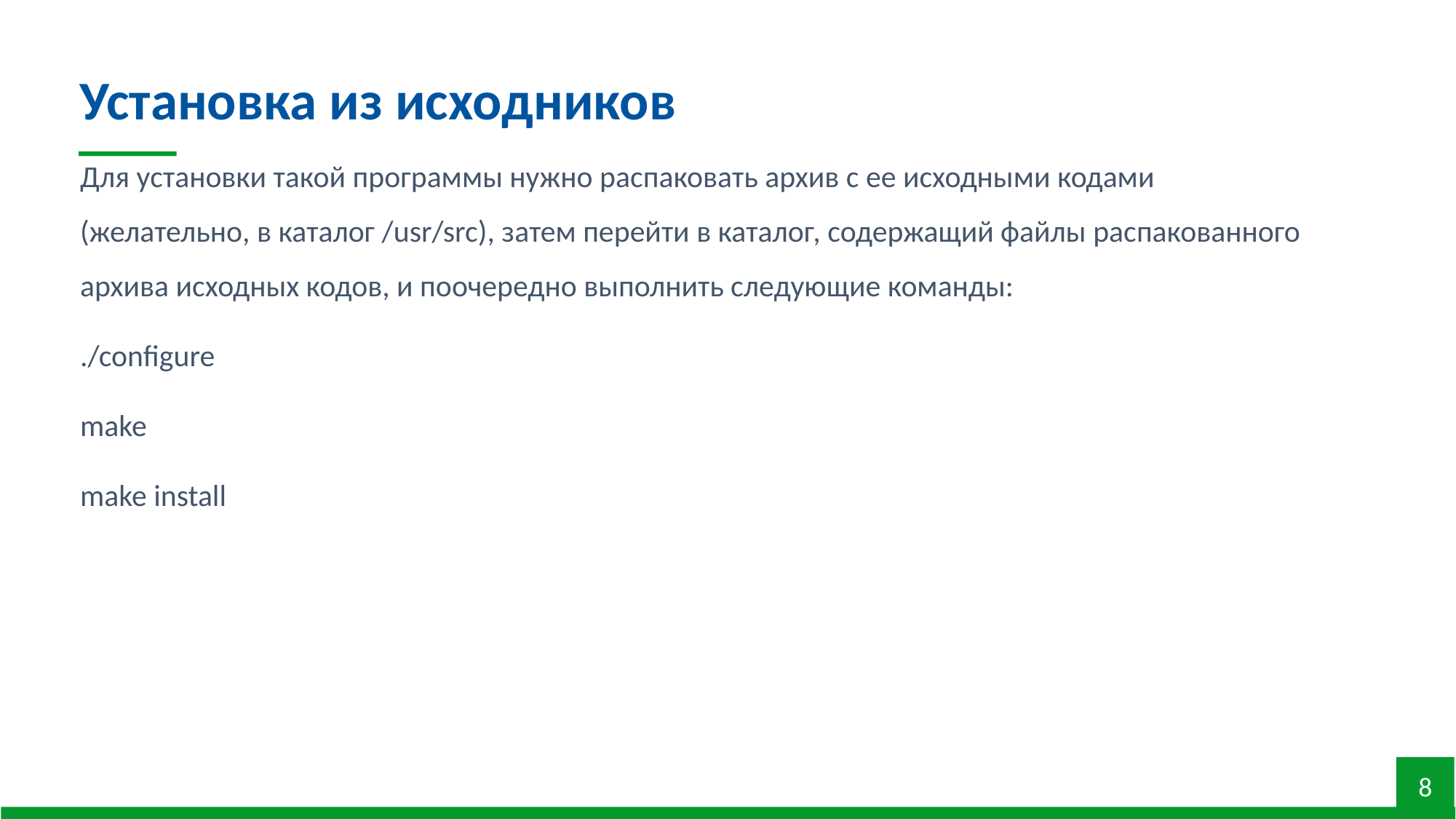

Установка из исходников
Для установки такой программы нужно распаковать архив с ее исходными кодами (желательно, в каталог /usr/src), затем перейти в каталог, содержащий файлы распакованного архива исходных кодов, и поочередно выполнить следующие команды:
./configure
make
make install